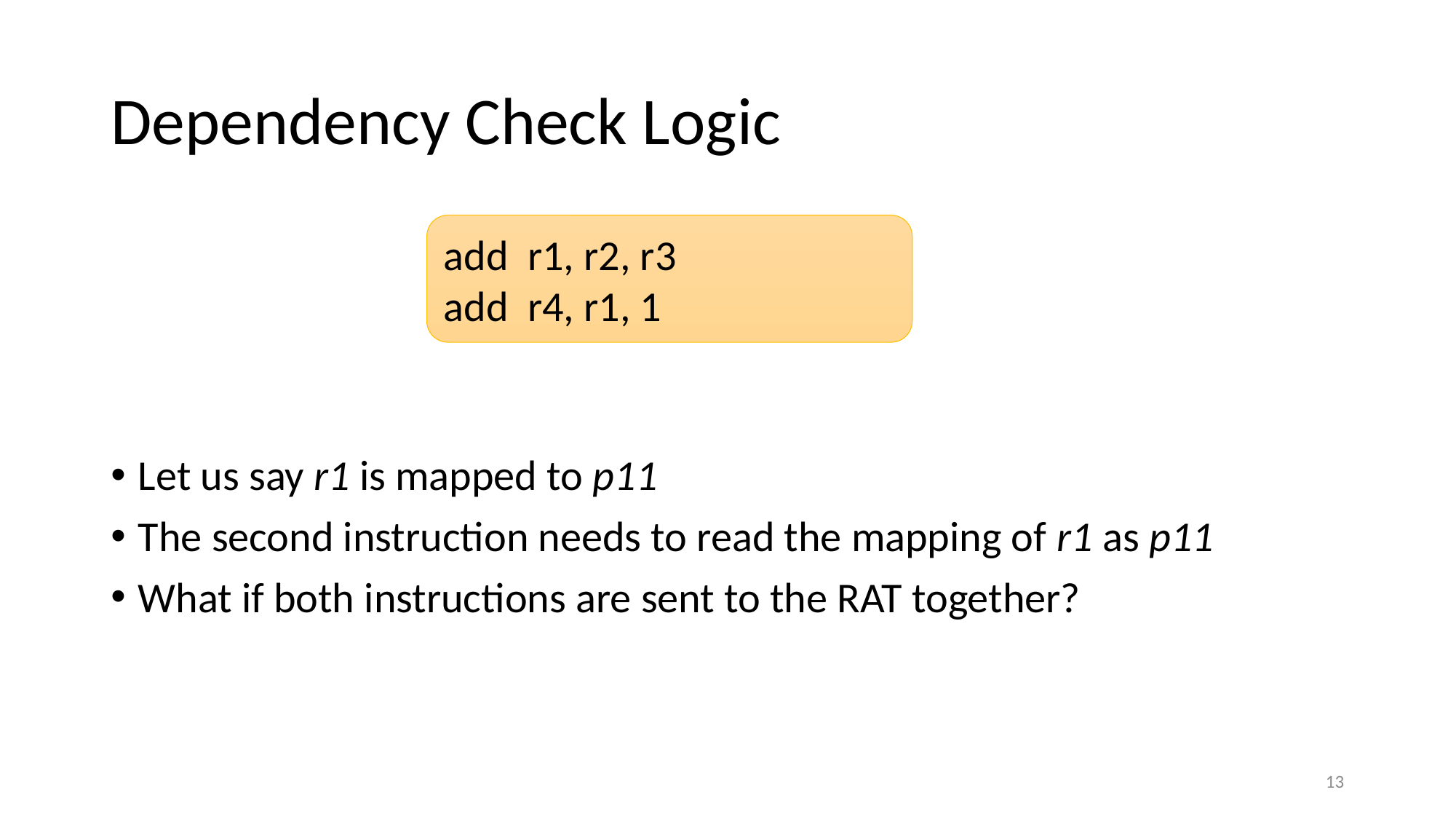

# Dependency Check Logic
add  r1, r2, r3
add  r4, r1, 1
Let us say r1 is mapped to p11
The second instruction needs to read the mapping of r1 as p11
What if both instructions are sent to the RAT together?
13